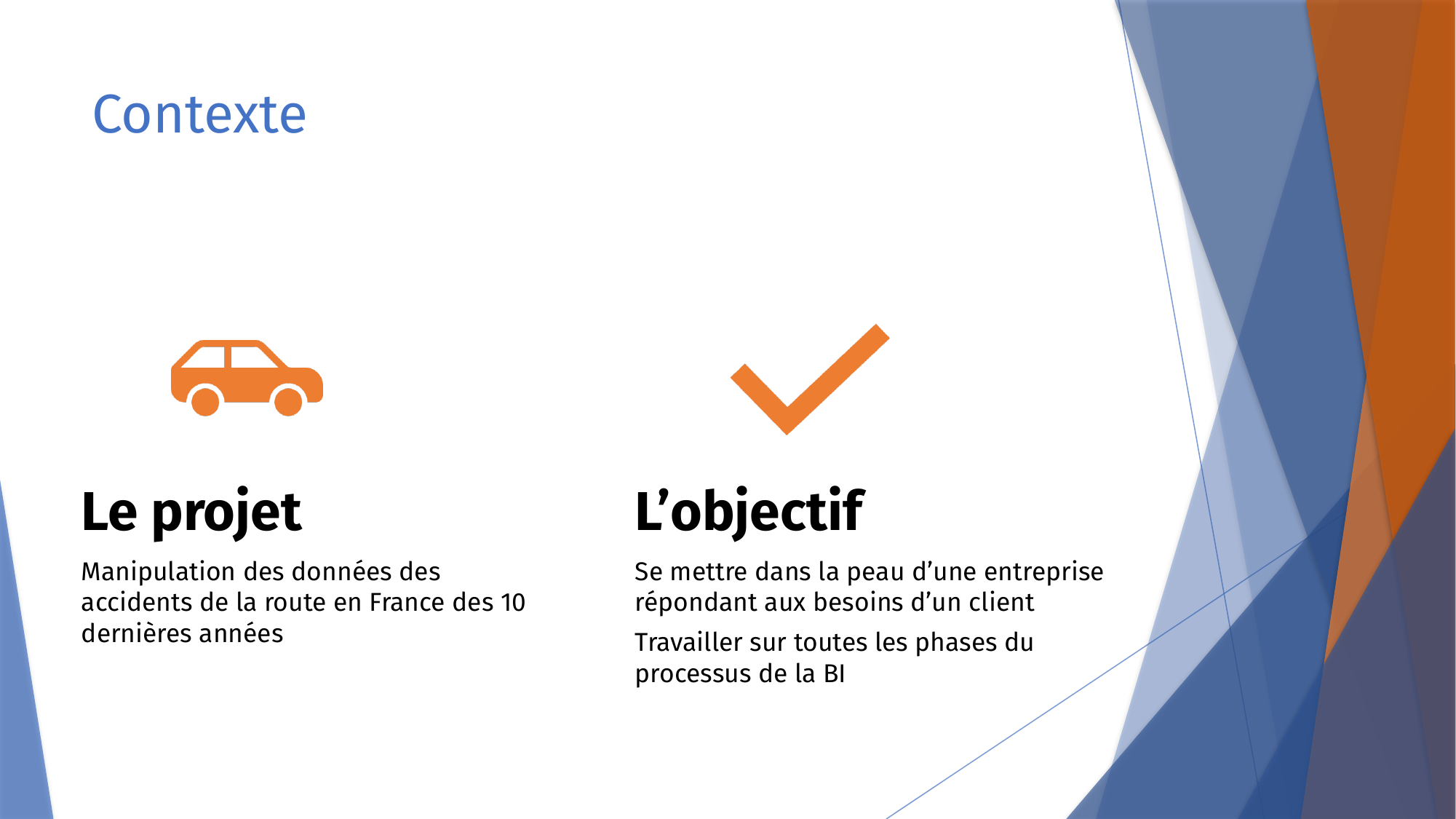

# Contexte
Le projet
Manipulation des données des accidents de la route en France des 10 dernières années
L’objectif
Se mettre dans la peau d’une entreprise répondant aux besoins d’un client
Travailler sur toutes les phases du processus de la BI